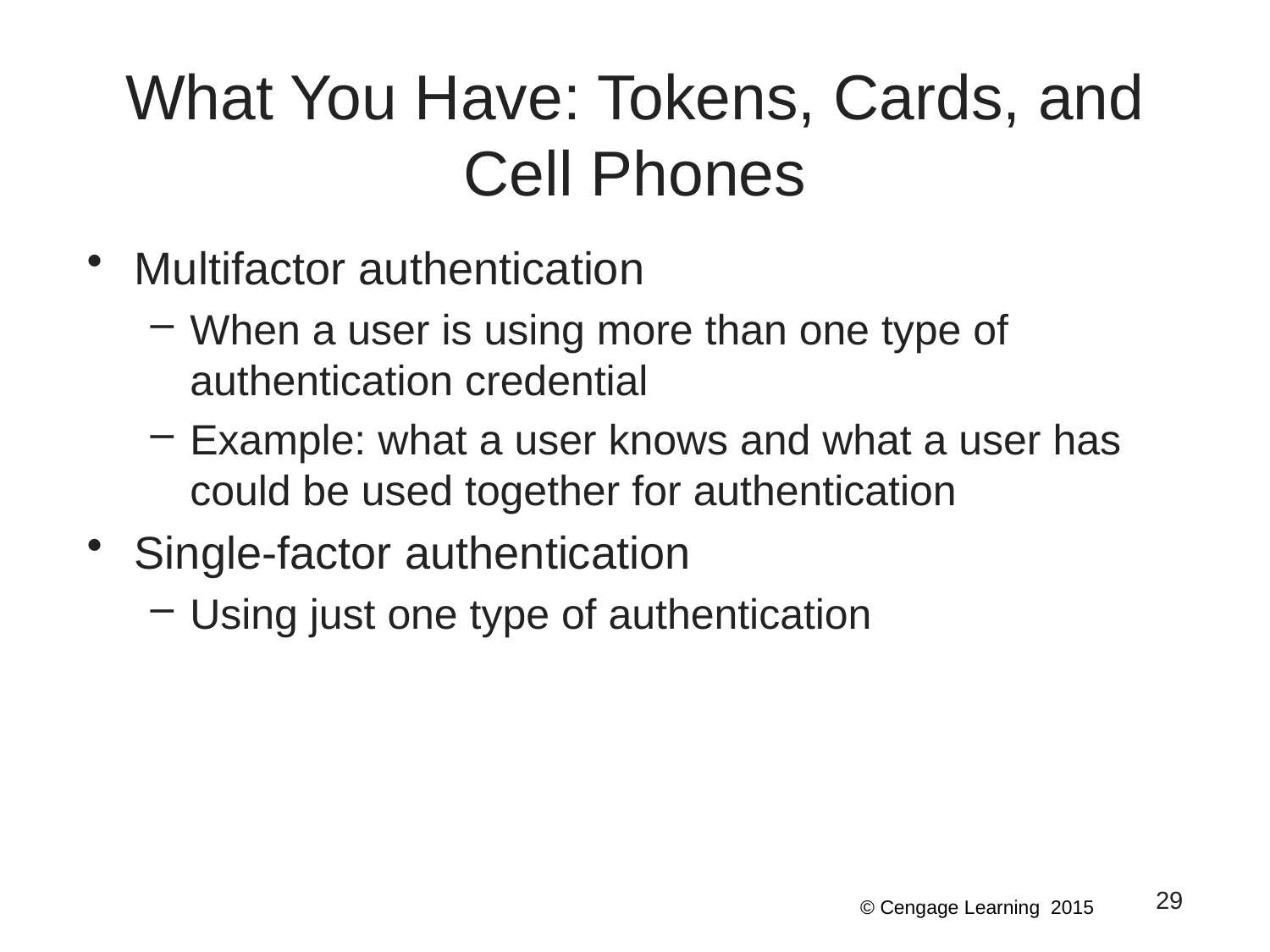

# What You Have: Tokens, Cards, and Cell Phones
Multifactor authentication
When a user is using more than one type of authentication credential
Example: what a user knows and what a user has could be used together for authentication
Single-factor authentication
Using just one type of authentication
29